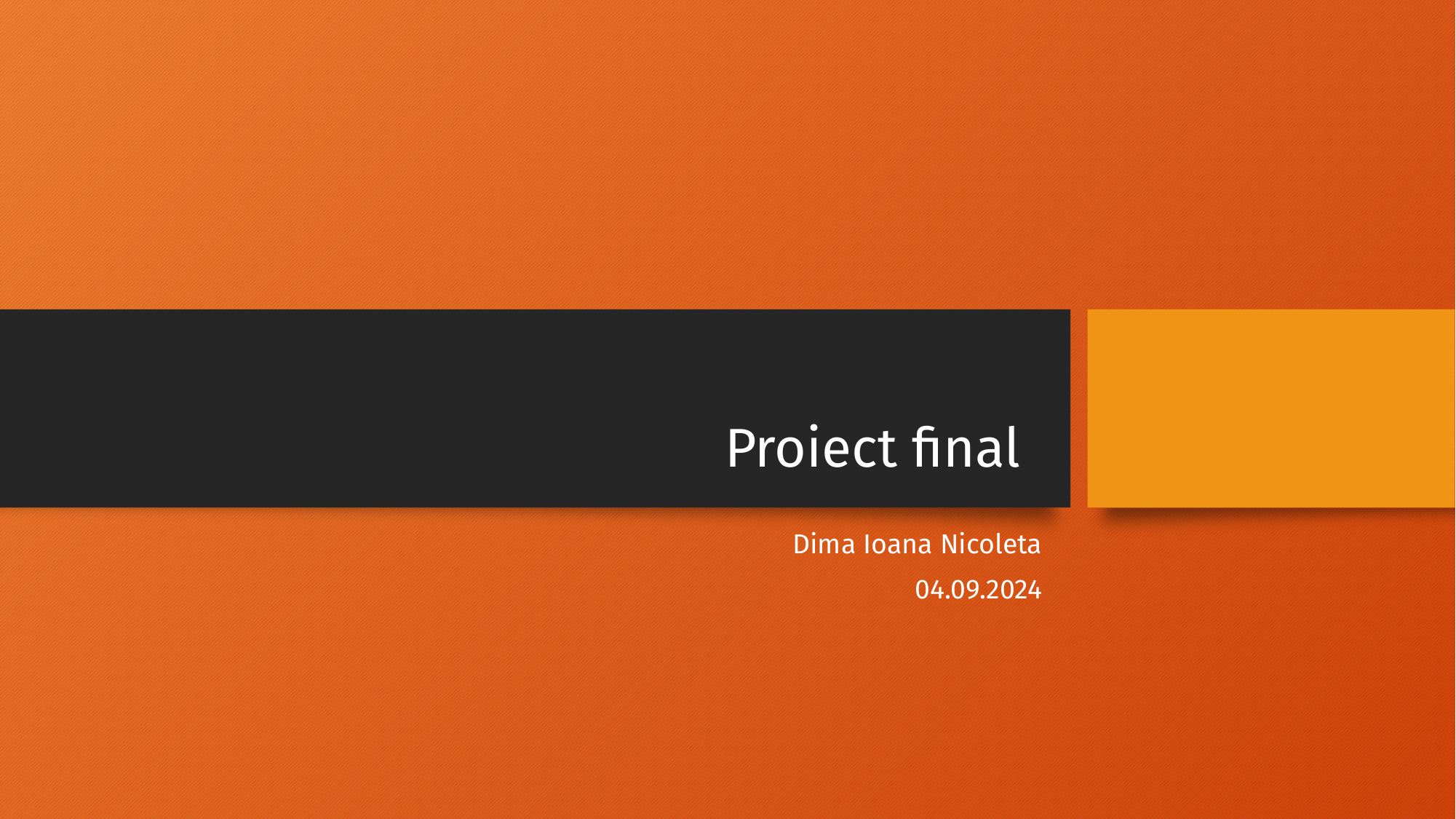

# Proiect final
Dima Ioana Nicoleta
04.09.2024